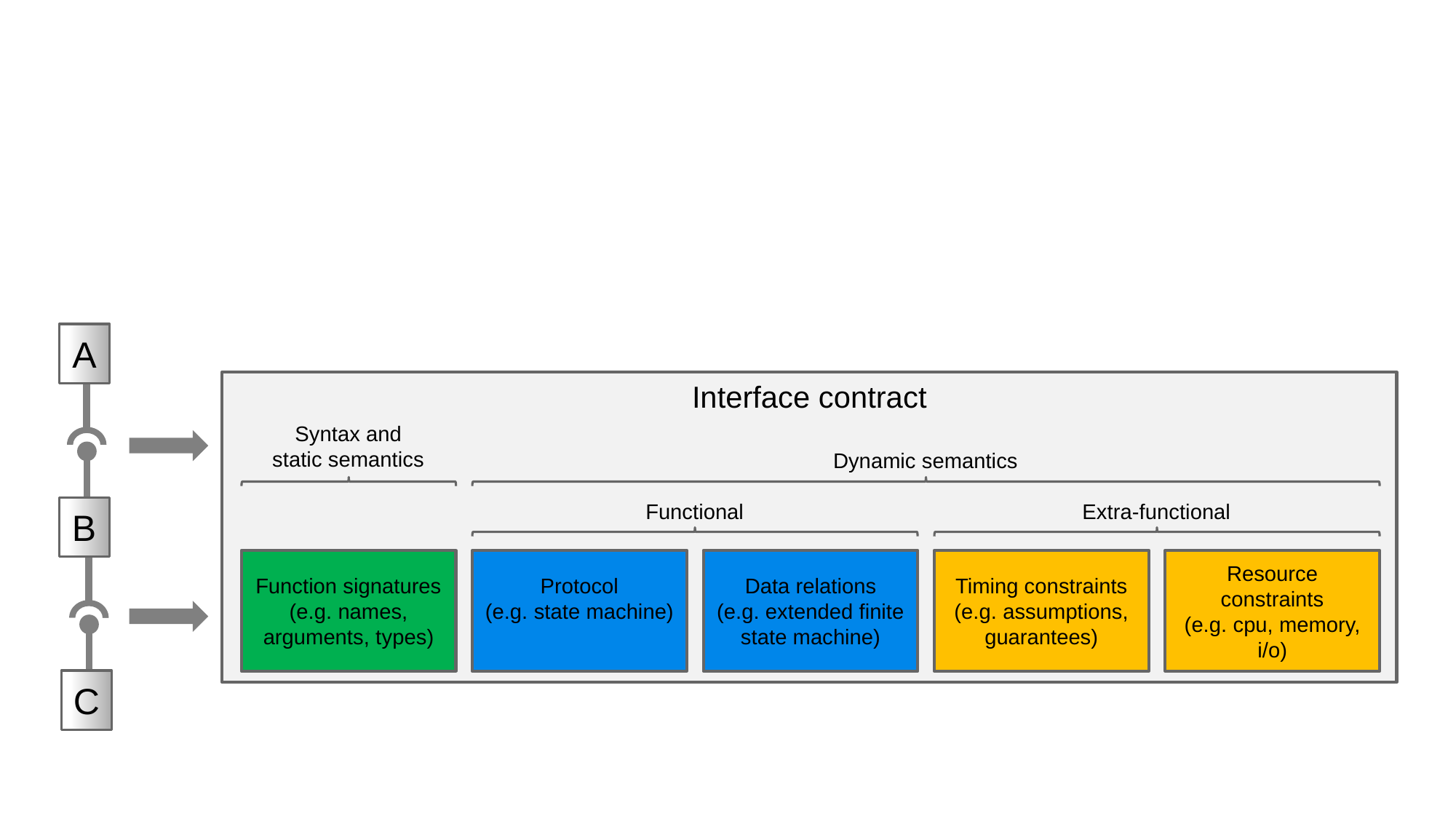

A

Interface contract

Syntax and
static semantics
Dynamic semantics
Functional
Extra-functional
Function signatures
(e.g. names,
arguments, types)
Protocol
(e.g. state machine)

Data relations
(e.g. extended finite state machine)
Timing constraints
(e.g. assumptions,
guarantees)
Resource constraints
(e.g. cpu, memory, i/o)

B

C